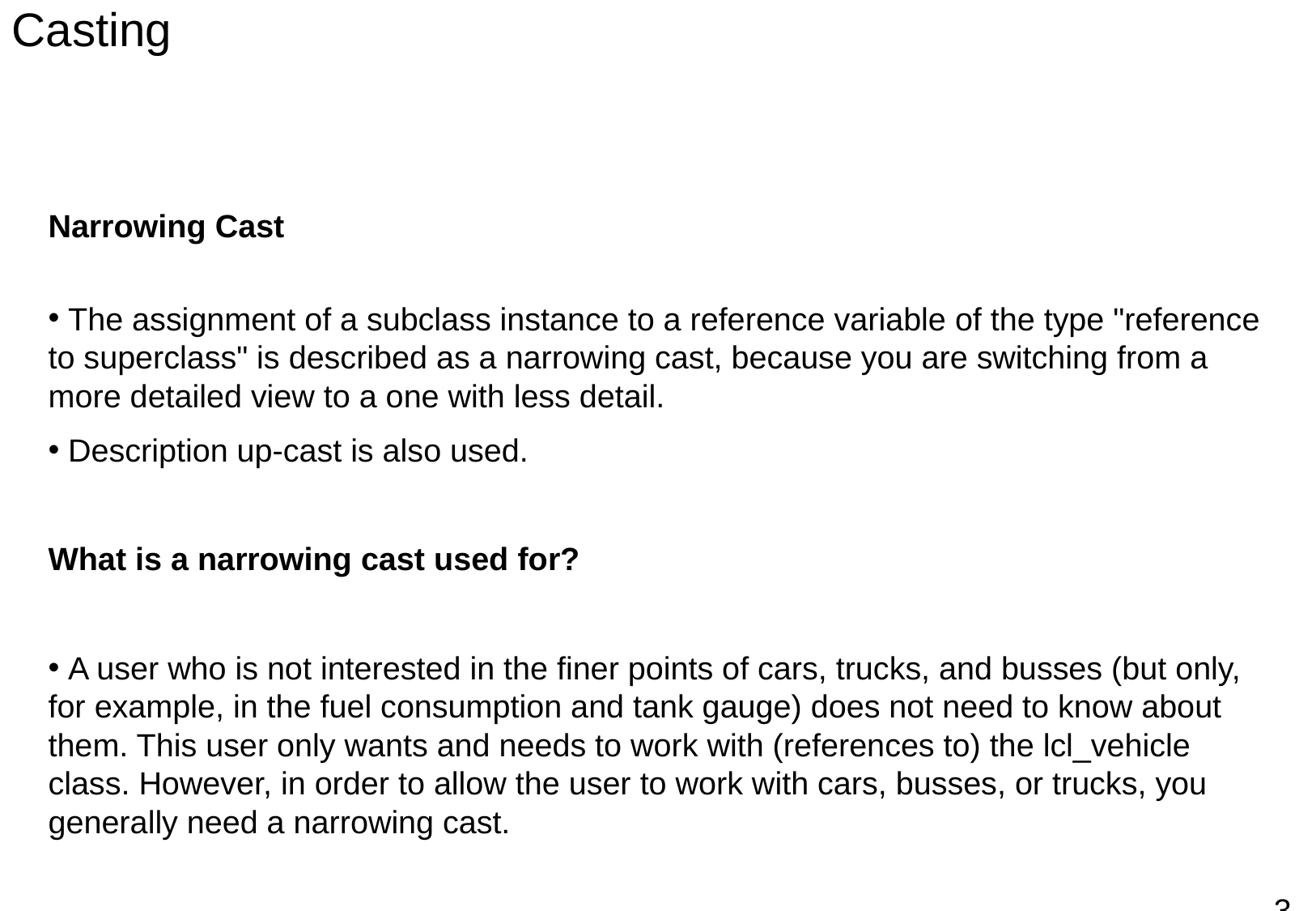

Casting
Narrowing Cast

 The assignment of a subclass instance to a reference variable of the type "reference to superclass" is described as a narrowing cast, because you are switching from a more detailed view to a one with less detail.
 Description up-cast is also used.

What is a narrowing cast used for?

 A user who is not interested in the finer points of cars, trucks, and busses (but only, for example, in the fuel consumption and tank gauge) does not need to know about them. This user only wants and needs to work with (references to) the lcl_vehicle class. However, in order to allow the user to work with cars, busses, or trucks, you generally need a narrowing cast.

30